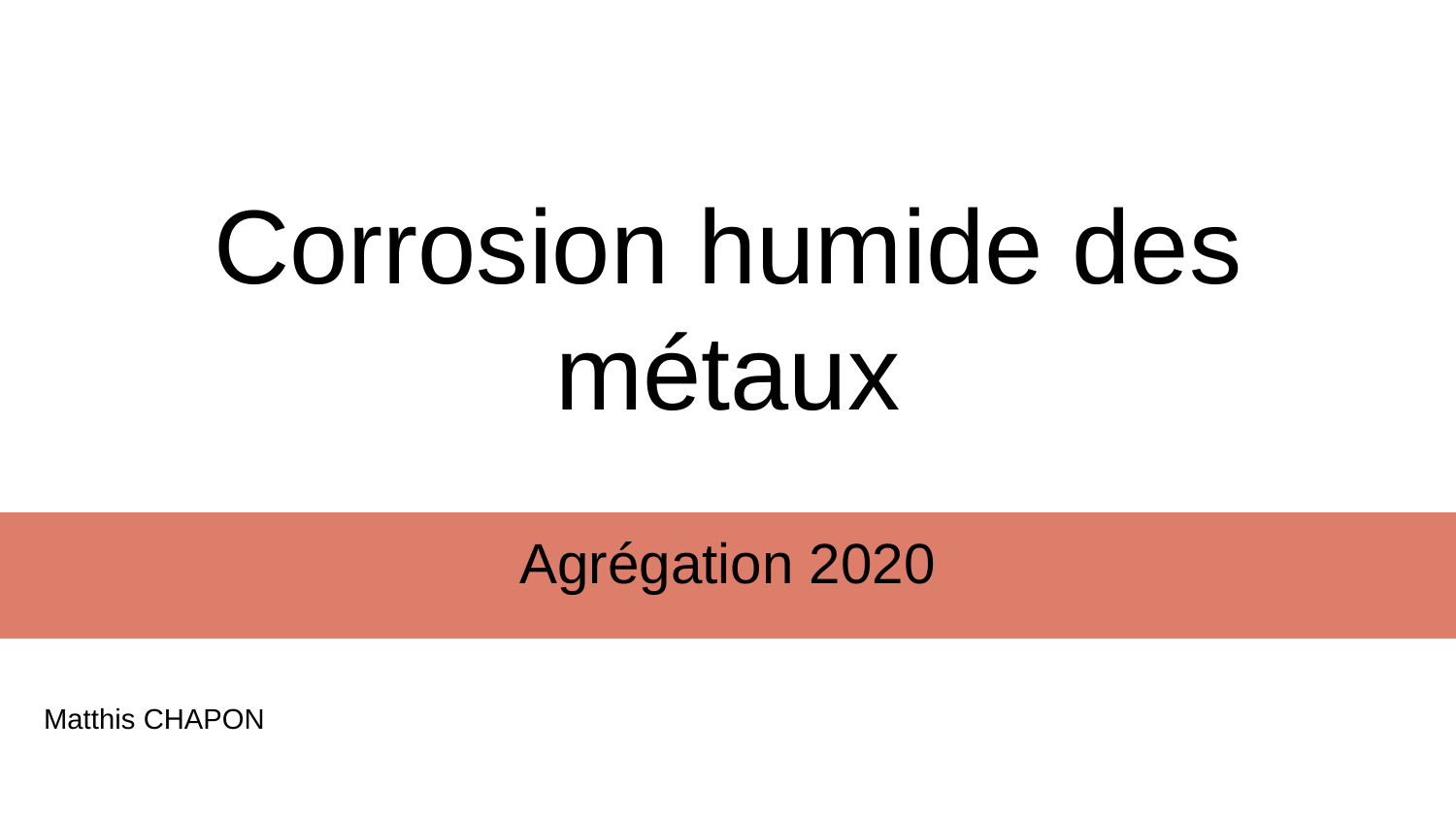

# Corrosion humide des métaux
Agrégation 2020
Matthis CHAPON